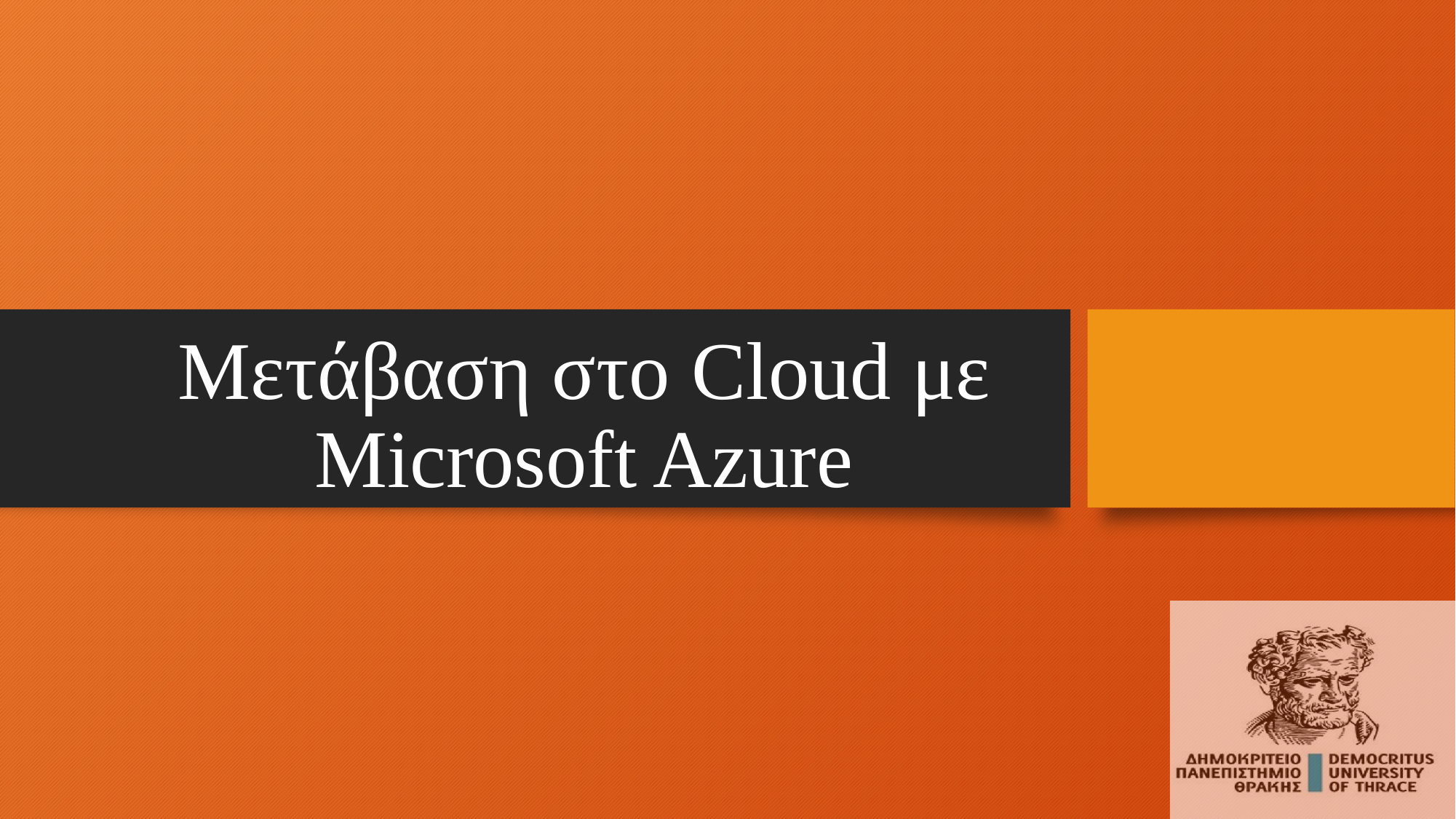

# Μετάβαση στο Cloud με Microsoft Azure